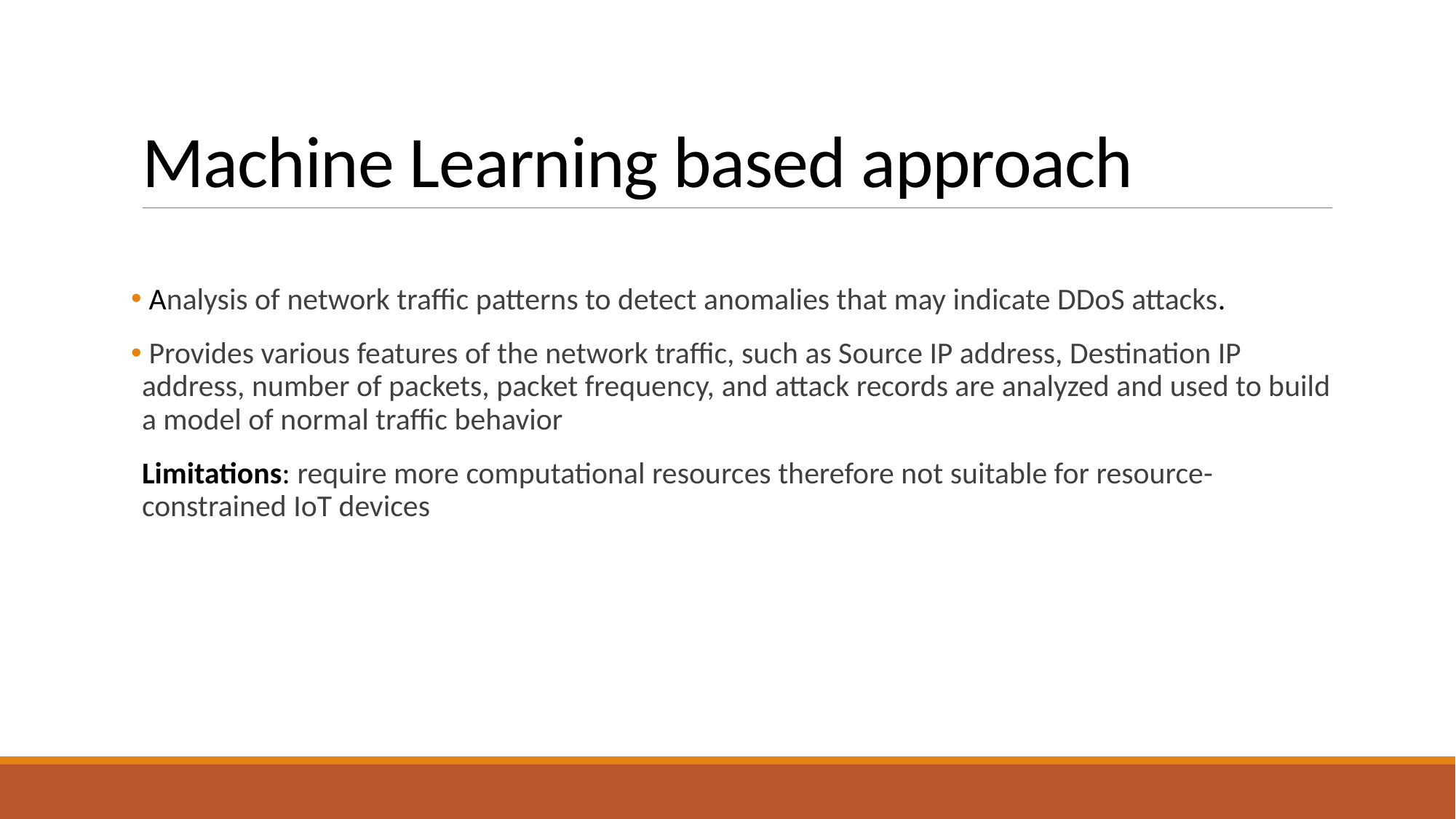

# Machine Learning based approach

 Analysis of network traffic patterns to detect anomalies that may indicate DDoS attacks.
 Provides various features of the network traffic, such as Source IP address, Destination IP address, number of packets, packet frequency, and attack records are analyzed and used to build a model of normal traffic behavior
Limitations: require more computational resources therefore not suitable for resource-constrained IoT devices